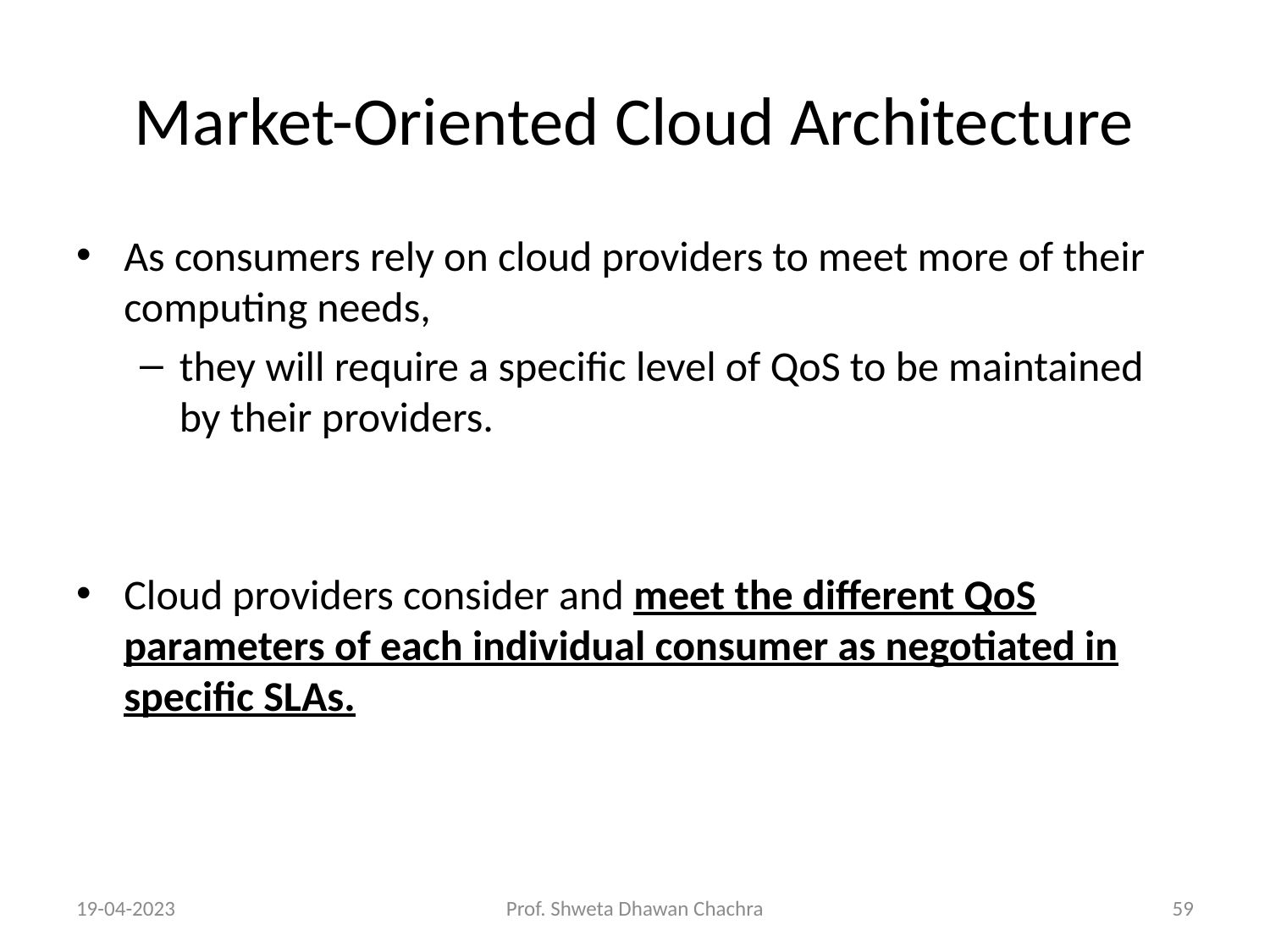

# Market-Oriented Cloud Architecture
As consumers rely on cloud providers to meet more of their computing needs,
they will require a specific level of QoS to be maintained by their providers.

Cloud providers consider and meet the different QoS parameters of each individual consumer as negotiated in specific SLAs.
19-04-2023
Prof. Shweta Dhawan Chachra
59